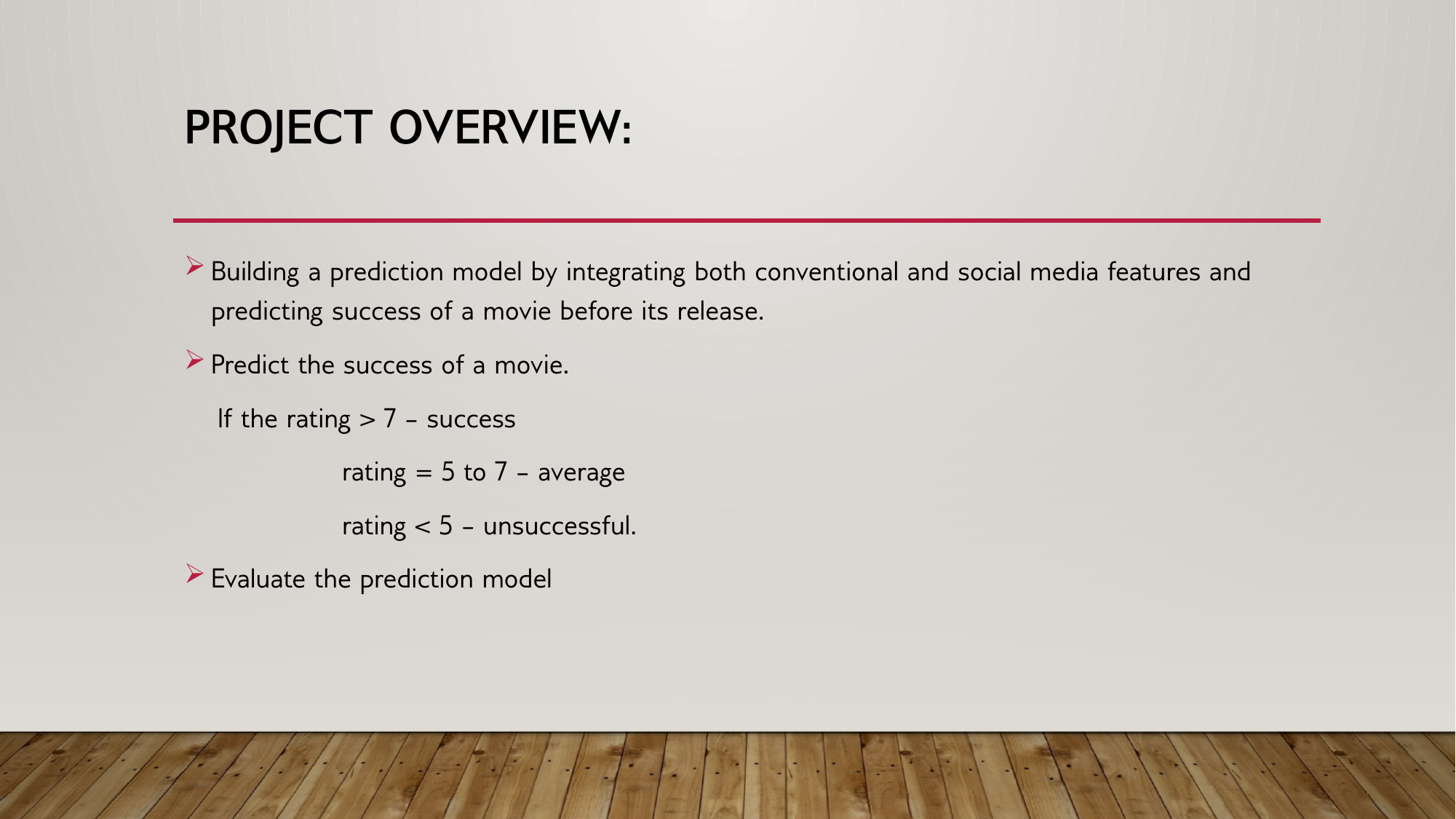

# Project Overview:
Building a prediction model by integrating both conventional and social media features and predicting success of a movie before its release.
Predict the success of a movie.
    If the rating > 7 – success
	       rating = 5 to 7 – average
	       rating < 5 – unsuccessful.
Evaluate the prediction model